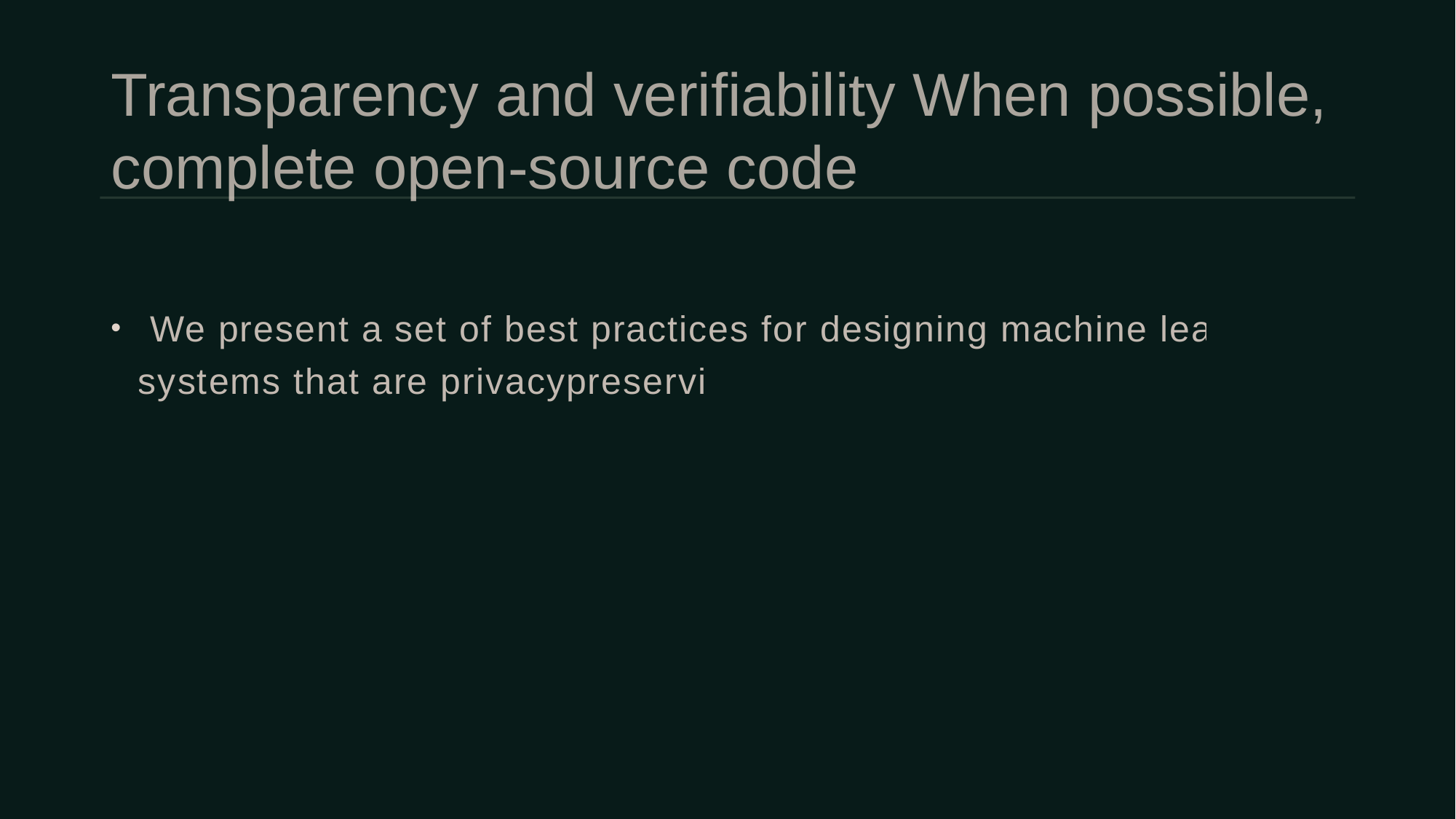

# Transparency and verifiability When possible, complete open-source code
 We present a set of best practices for designing machine learning systems that are privacypreserving.